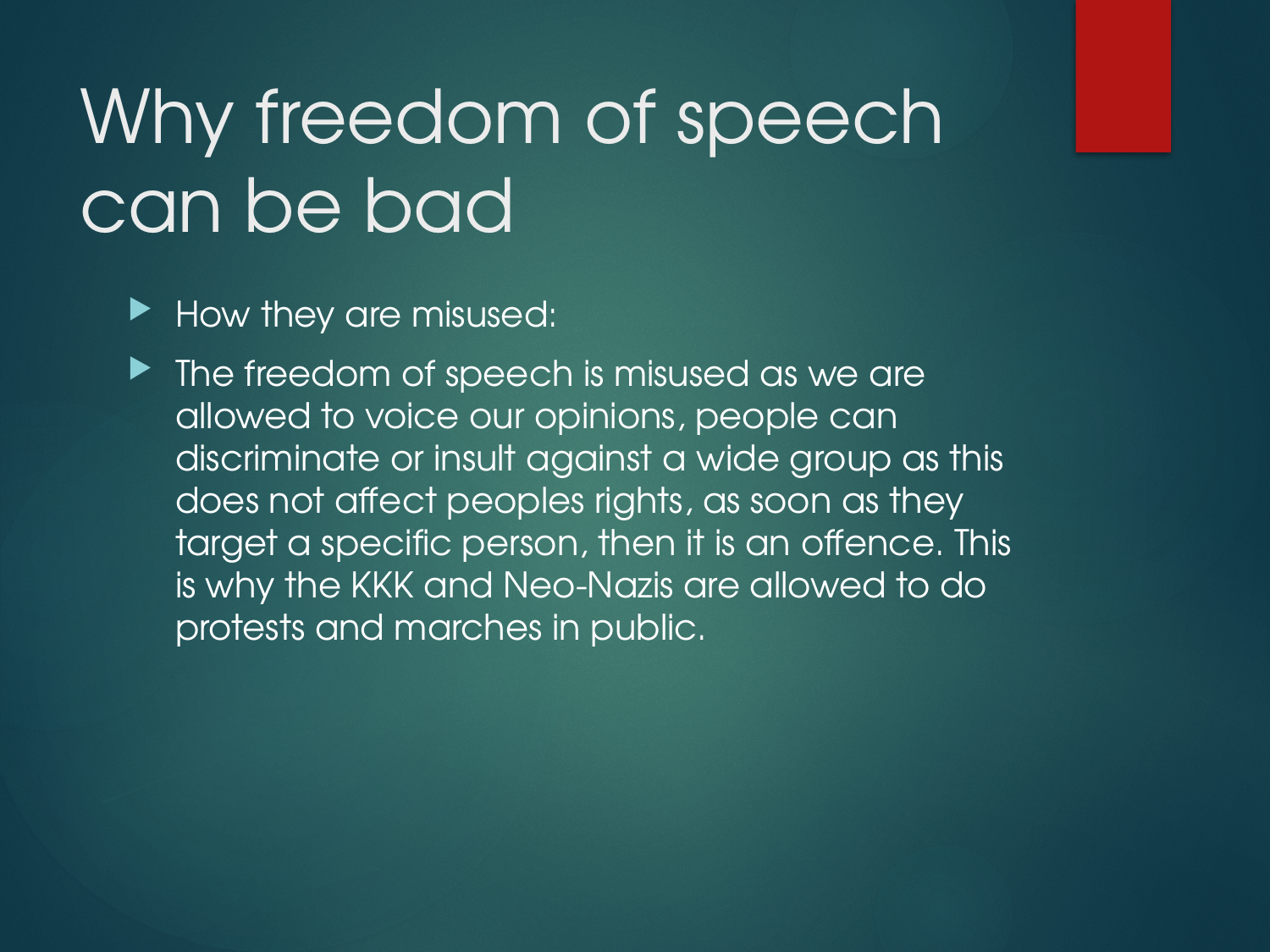

# Why freedom of speech can be bad
How they are misused:
The freedom of speech is misused as we are allowed to voice our opinions, people can discriminate or insult against a wide group as this does not affect peoples rights, as soon as they target a specific person, then it is an offence. This is why the KKK and Neo-Nazis are allowed to do protests and marches in public.